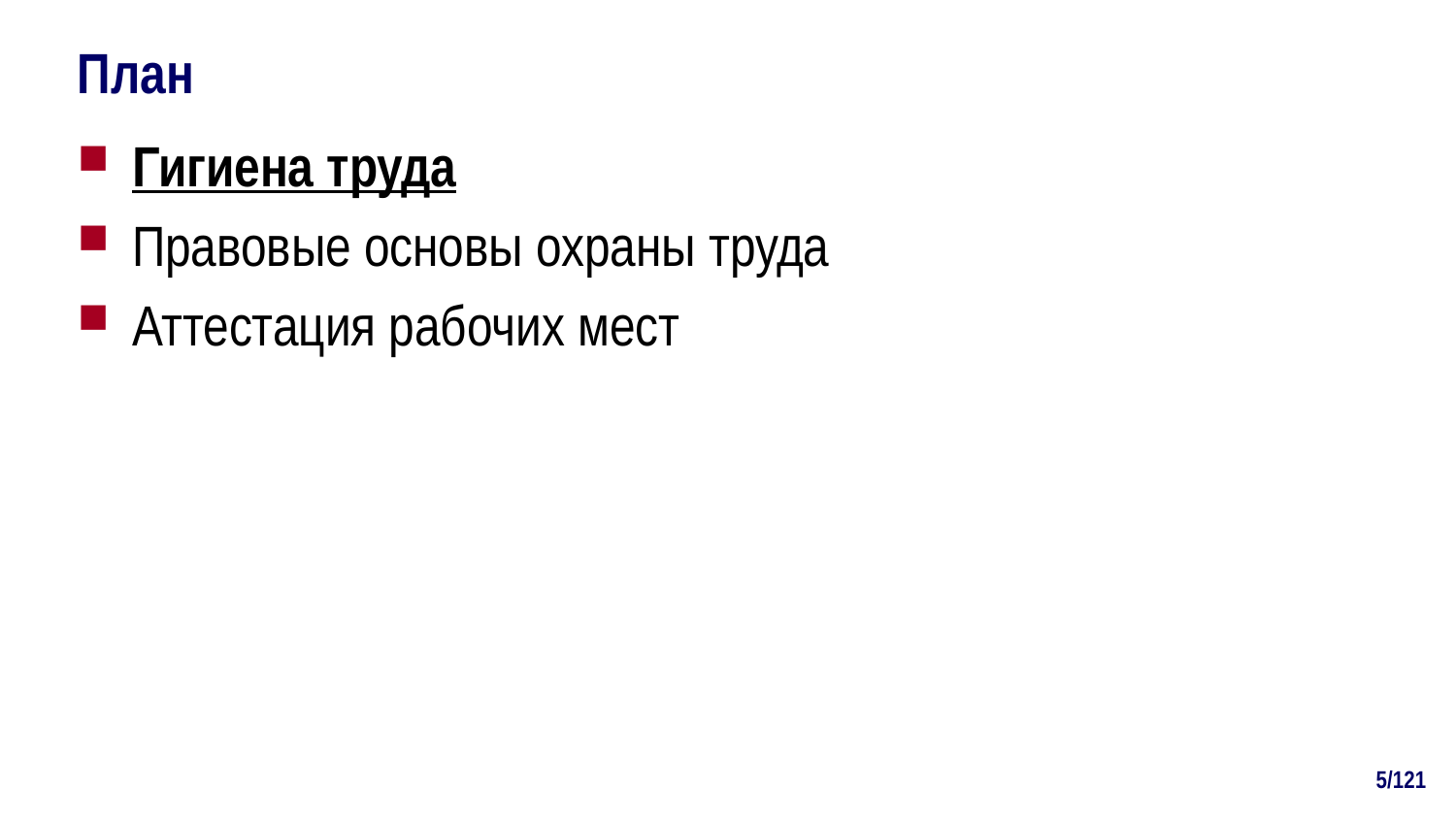

# План
Гигиена труда
Правовые основы охраны труда
Аттестация рабочих мест